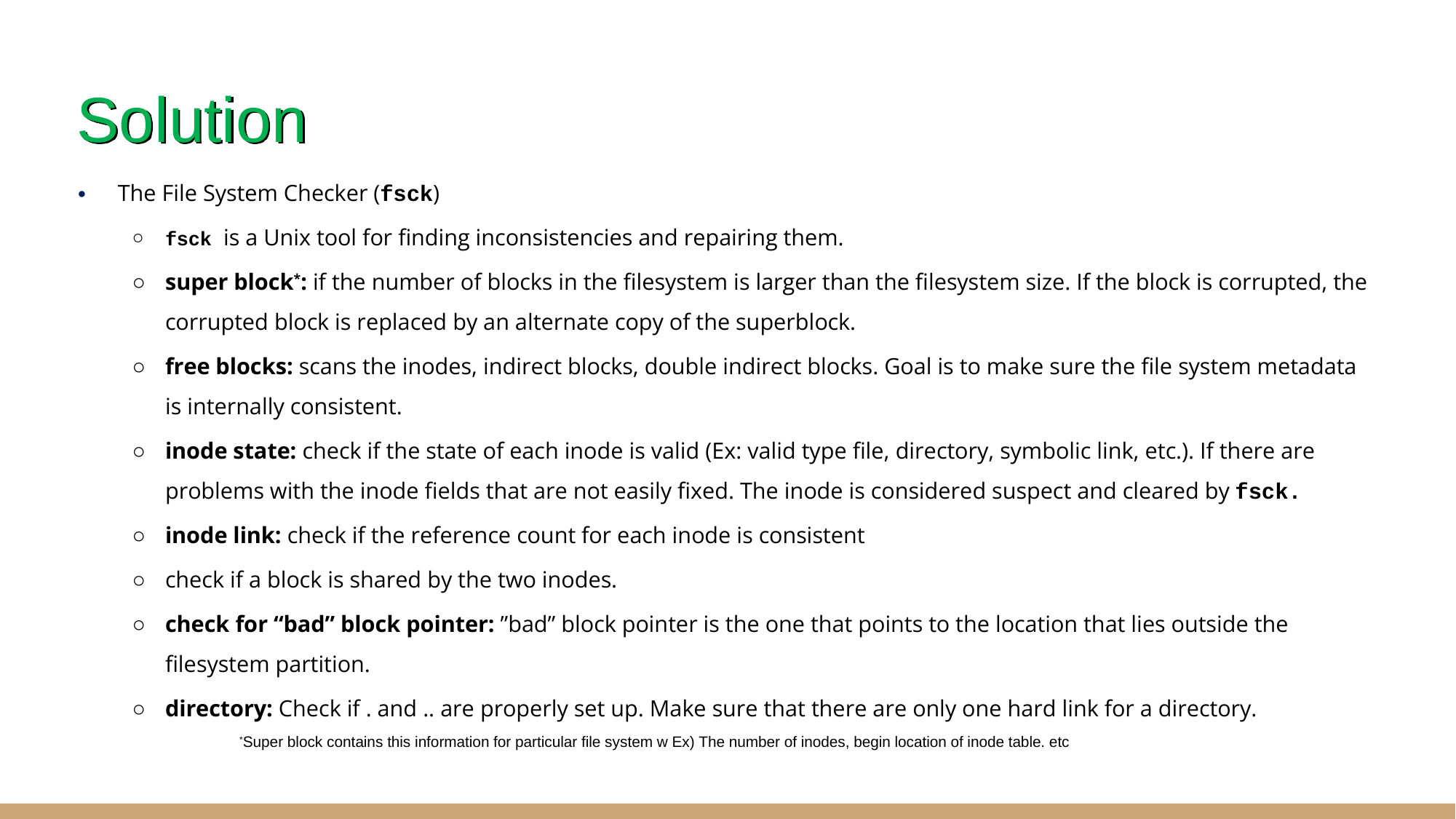

# Solution
The File System Checker (fsck)
fsck is a Unix tool for finding inconsistencies and repairing them.
super block*: if the number of blocks in the filesystem is larger than the filesystem size. If the block is corrupted, the corrupted block is replaced by an alternate copy of the superblock.
free blocks: scans the inodes, indirect blocks, double indirect blocks. Goal is to make sure the file system metadata is internally consistent.
inode state: check if the state of each inode is valid (Ex: valid type file, directory, symbolic link, etc.). If there are problems with the inode fields that are not easily fixed. The inode is considered suspect and cleared by fsck.
inode link: check if the reference count for each inode is consistent
check if a block is shared by the two inodes.
check for “bad” block pointer: ”bad” block pointer is the one that points to the location that lies outside the filesystem partition.
directory: Check if . and .. are properly set up. Make sure that there are only one hard link for a directory.
*Super block contains this information for particular file system w Ex) The number of inodes, begin location of inode table. etc
49